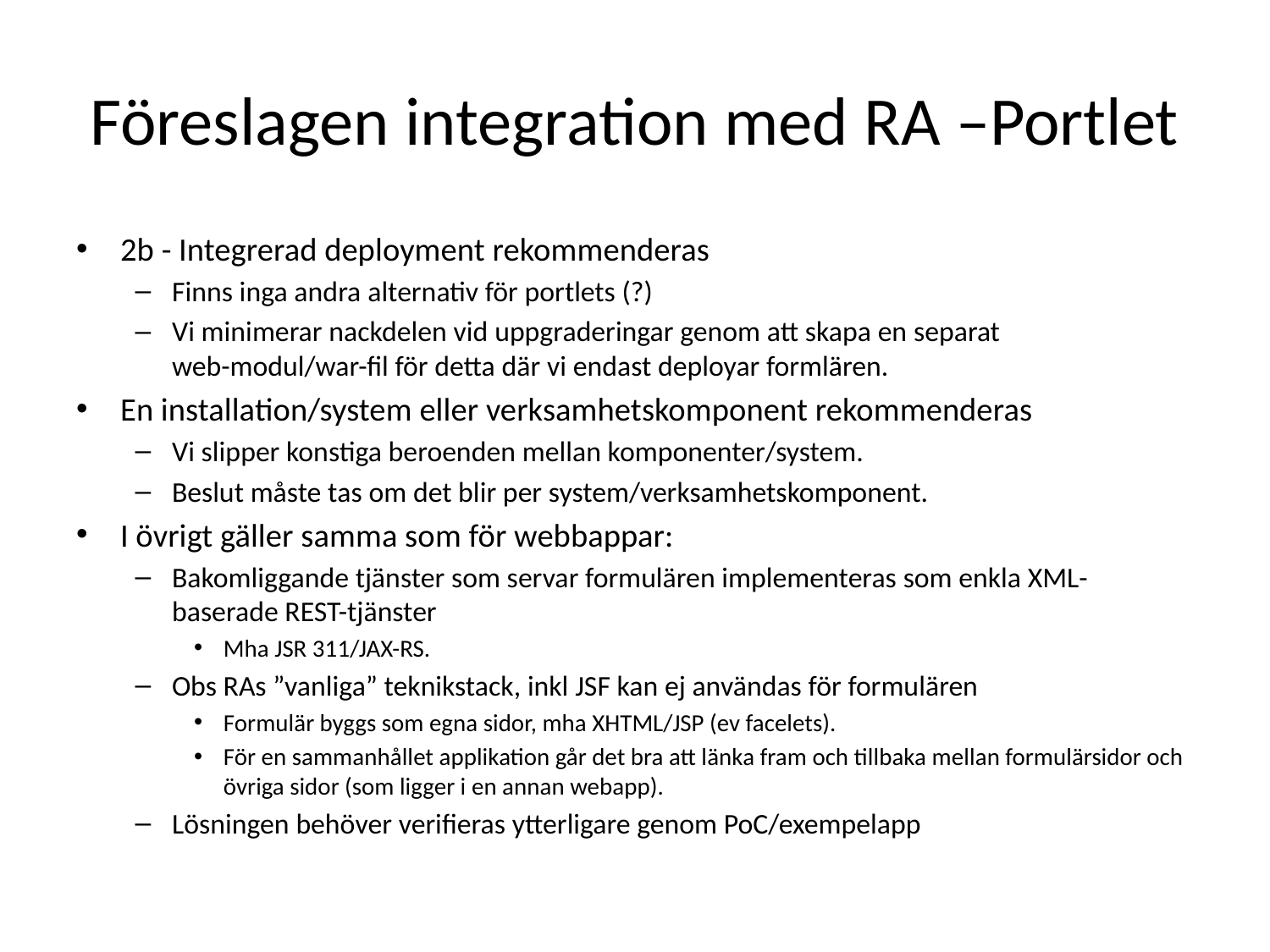

# Föreslagen integration med RA –Portlet
2b - Integrerad deployment rekommenderas
Finns inga andra alternativ för portlets (?)
Vi minimerar nackdelen vid uppgraderingar genom att skapa en separat web-modul/war-fil för detta där vi endast deployar formlären.
En installation/system eller verksamhetskomponent rekommenderas
Vi slipper konstiga beroenden mellan komponenter/system.
Beslut måste tas om det blir per system/verksamhetskomponent.
I övrigt gäller samma som för webbappar:
Bakomliggande tjänster som servar formulären implementeras som enkla XML-baserade REST-tjänster
Mha JSR 311/JAX-RS.
Obs RAs ”vanliga” teknikstack, inkl JSF kan ej användas för formulären
Formulär byggs som egna sidor, mha XHTML/JSP (ev facelets).
För en sammanhållet applikation går det bra att länka fram och tillbaka mellan formulärsidor och övriga sidor (som ligger i en annan webapp).
Lösningen behöver verifieras ytterligare genom PoC/exempelapp